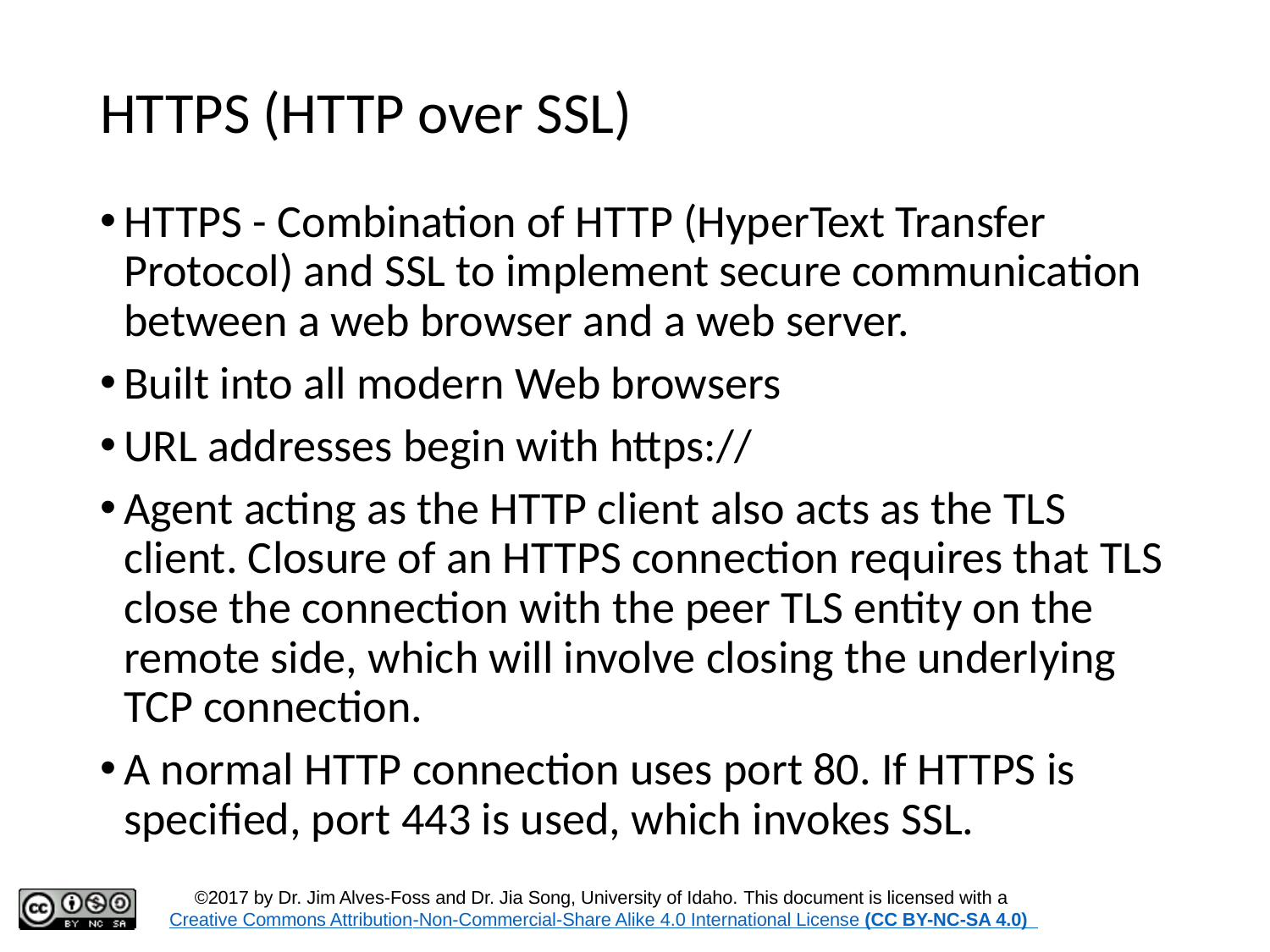

# HTTPS (HTTP over SSL)
HTTPS - Combination of HTTP (HyperText Transfer Protocol) and SSL to implement secure communication between a web browser and a web server.
Built into all modern Web browsers
URL addresses begin with https://
Agent acting as the HTTP client also acts as the TLS client. Closure of an HTTPS connection requires that TLS close the connection with the peer TLS entity on the remote side, which will involve closing the underlying TCP connection.
A normal HTTP connection uses port 80. If HTTPS is specified, port 443 is used, which invokes SSL.